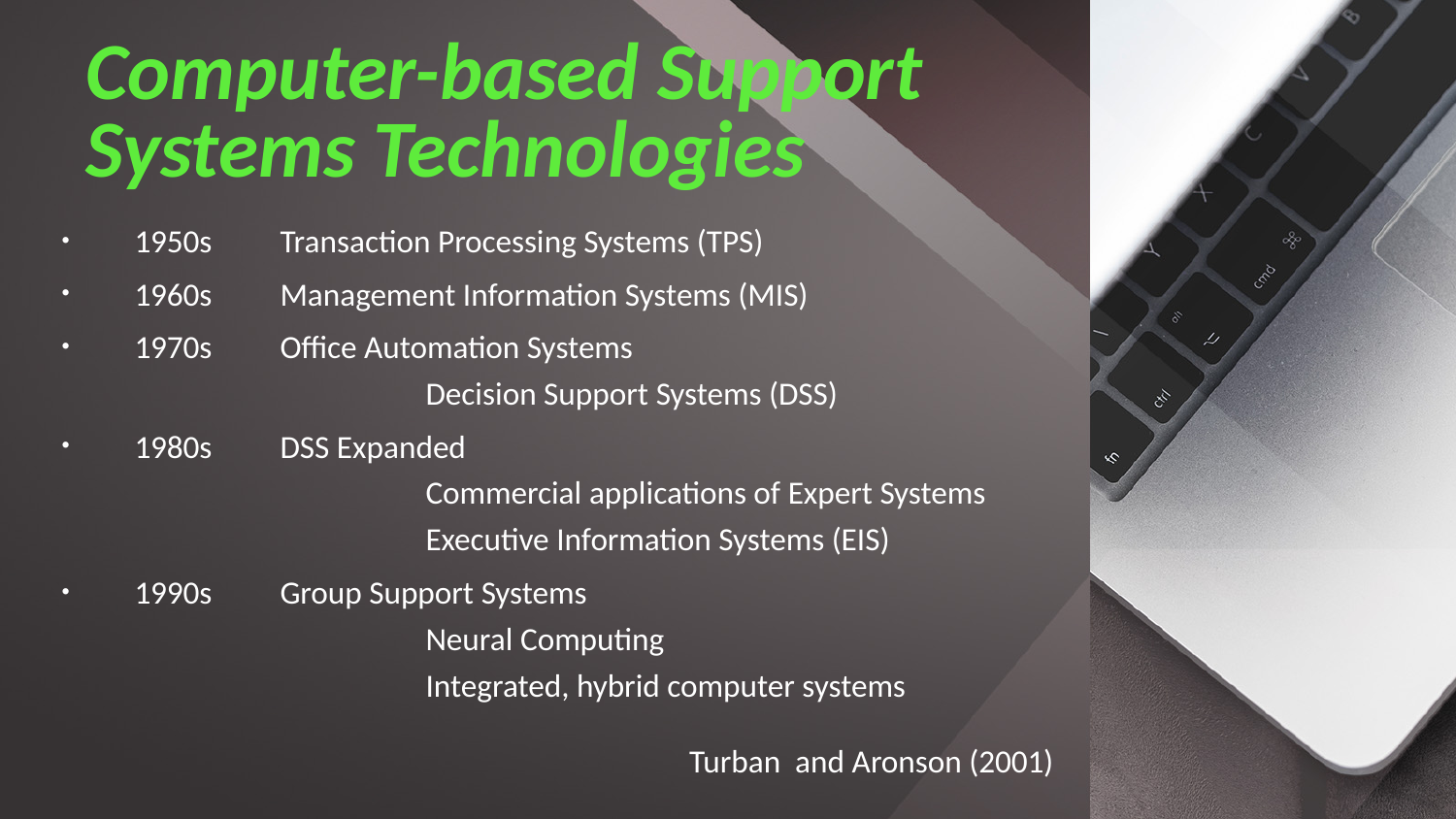

# Computer-based Support Systems Technologies

1950s	Transaction Processing Systems (TPS)
1960s	Management Information Systems (MIS)
1970s	Office Automation Systems
		Decision Support Systems (DSS)
1980s 	DSS Expanded
		Commercial applications of Expert Systems
		Executive Information Systems (EIS)
1990s 	Group Support Systems
		Neural Computing
		Integrated, hybrid computer systems

Turban  and Aronson (2001)